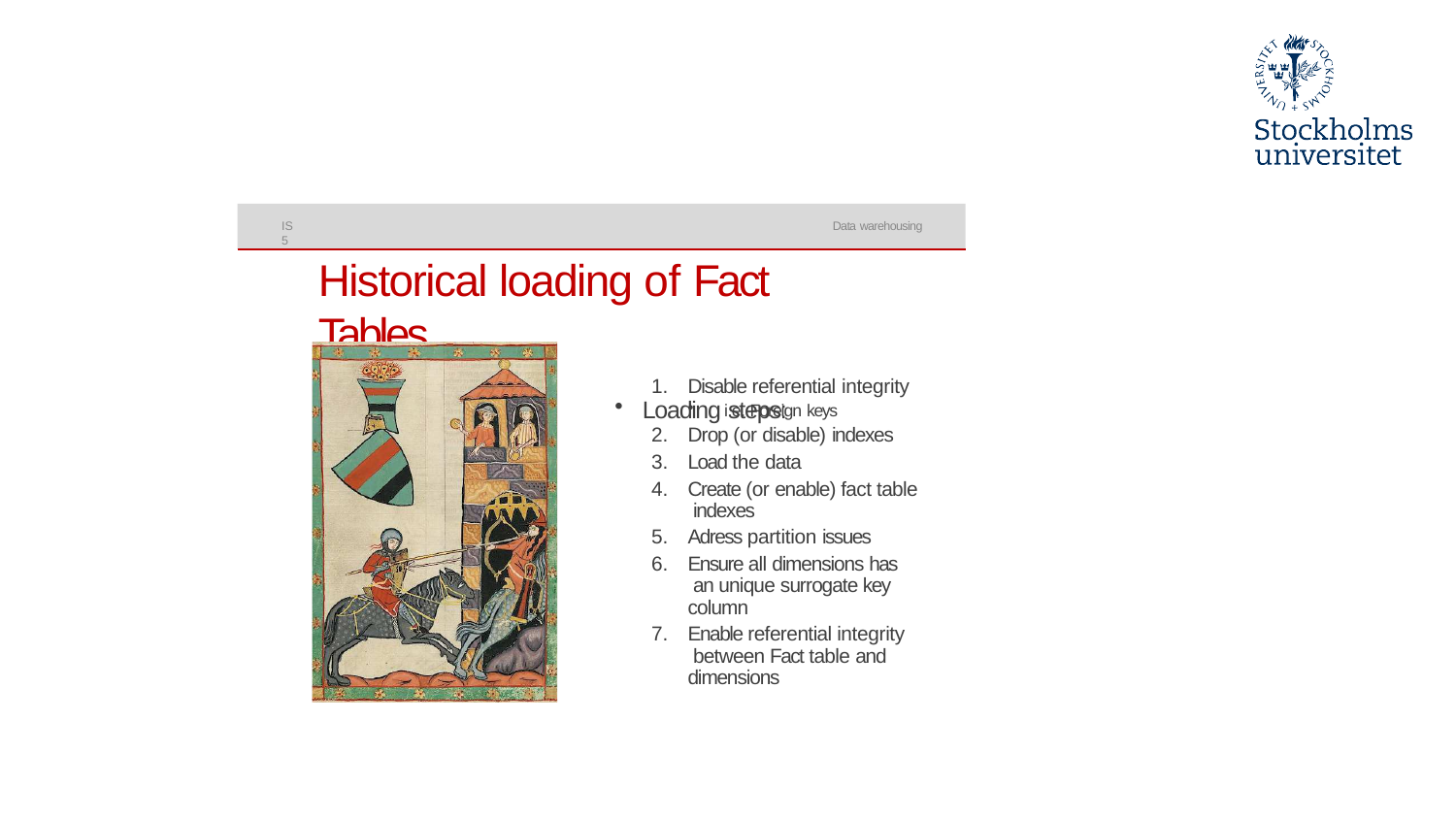

#

IS5
Data warehousing

Historical loading of Fact Tables
Loading steps:

Disable referential integrity
i.e. Foreign keys
Drop (or disable) indexes
Load the data
Create (or enable) fact table  indexes
Adress partition issues
Ensure all dimensions has  an unique surrogate key  column
Enable referential integrity  between Fact table and  dimensions